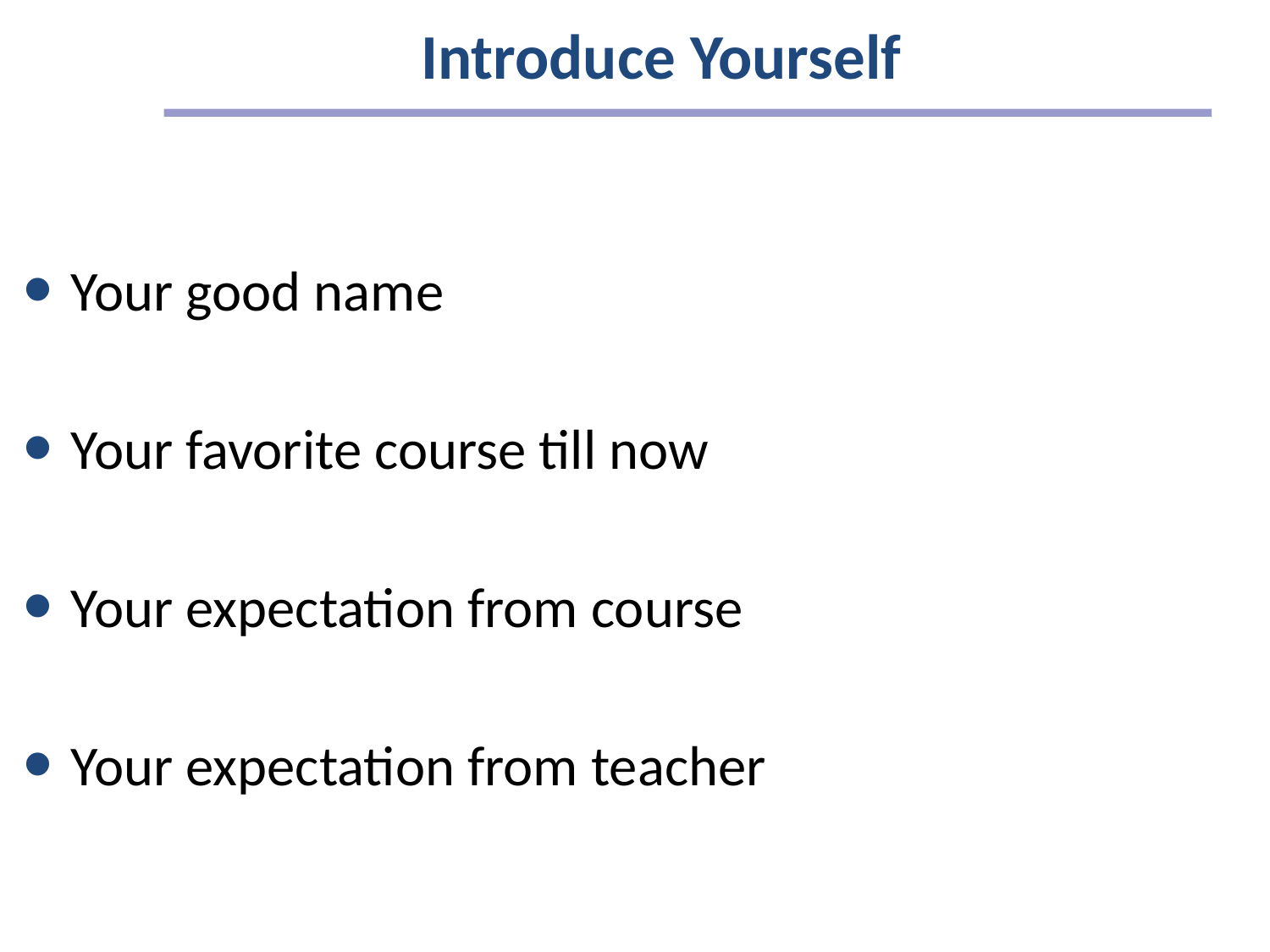

# Introduce Yourself

Your good name

Your favorite course till now

Your expectation from course

Your expectation from teacher